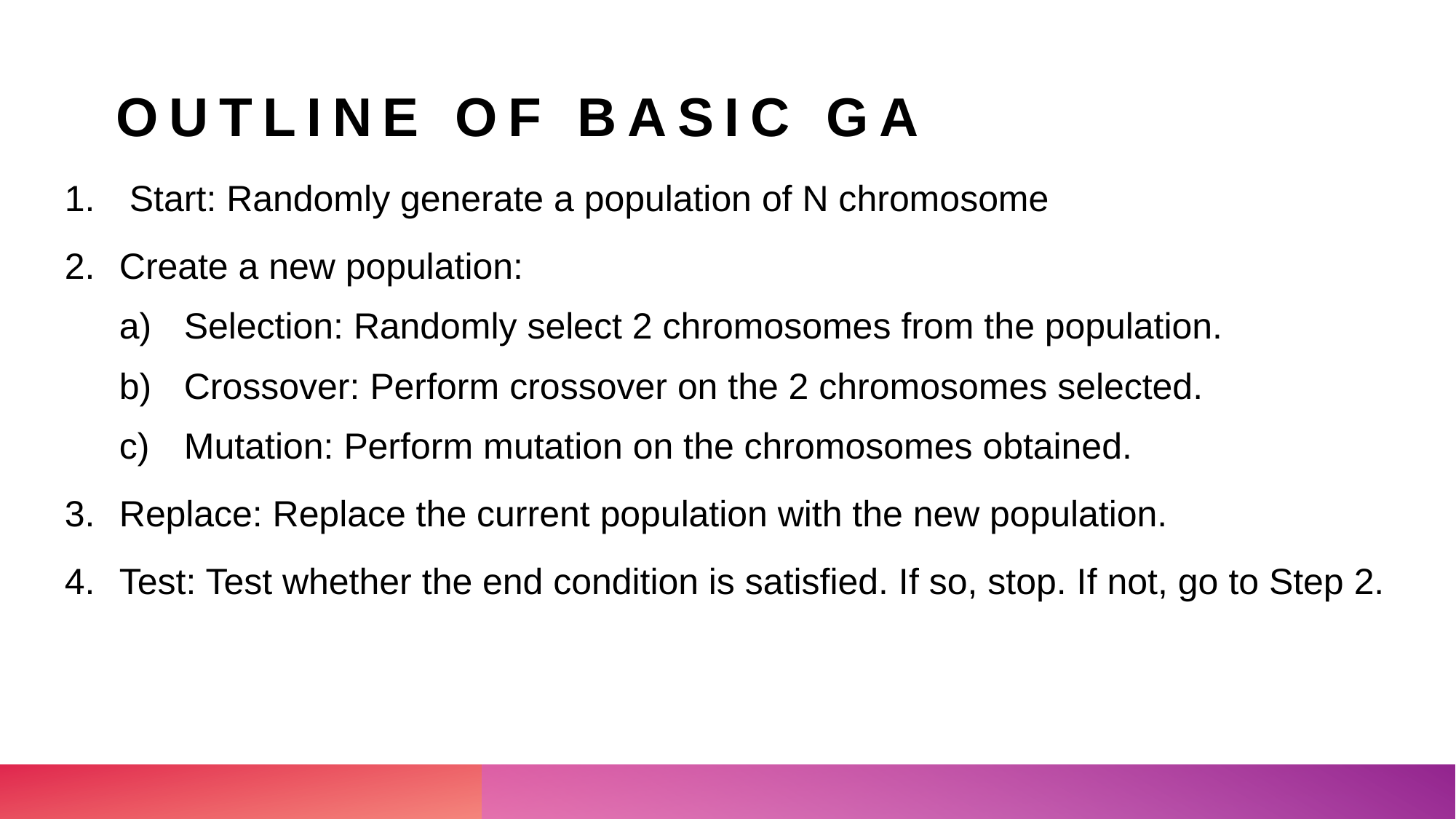

# Outline of basic GA
 Start: Randomly generate a population of N chromosome
Create a new population:
 Selection: Randomly select 2 chromosomes from the population.
 Crossover: Perform crossover on the 2 chromosomes selected.
 Mutation: Perform mutation on the chromosomes obtained.
Replace: Replace the current population with the new population.
Test: Test whether the end condition is satisfied. If so, stop. If not, go to Step 2.